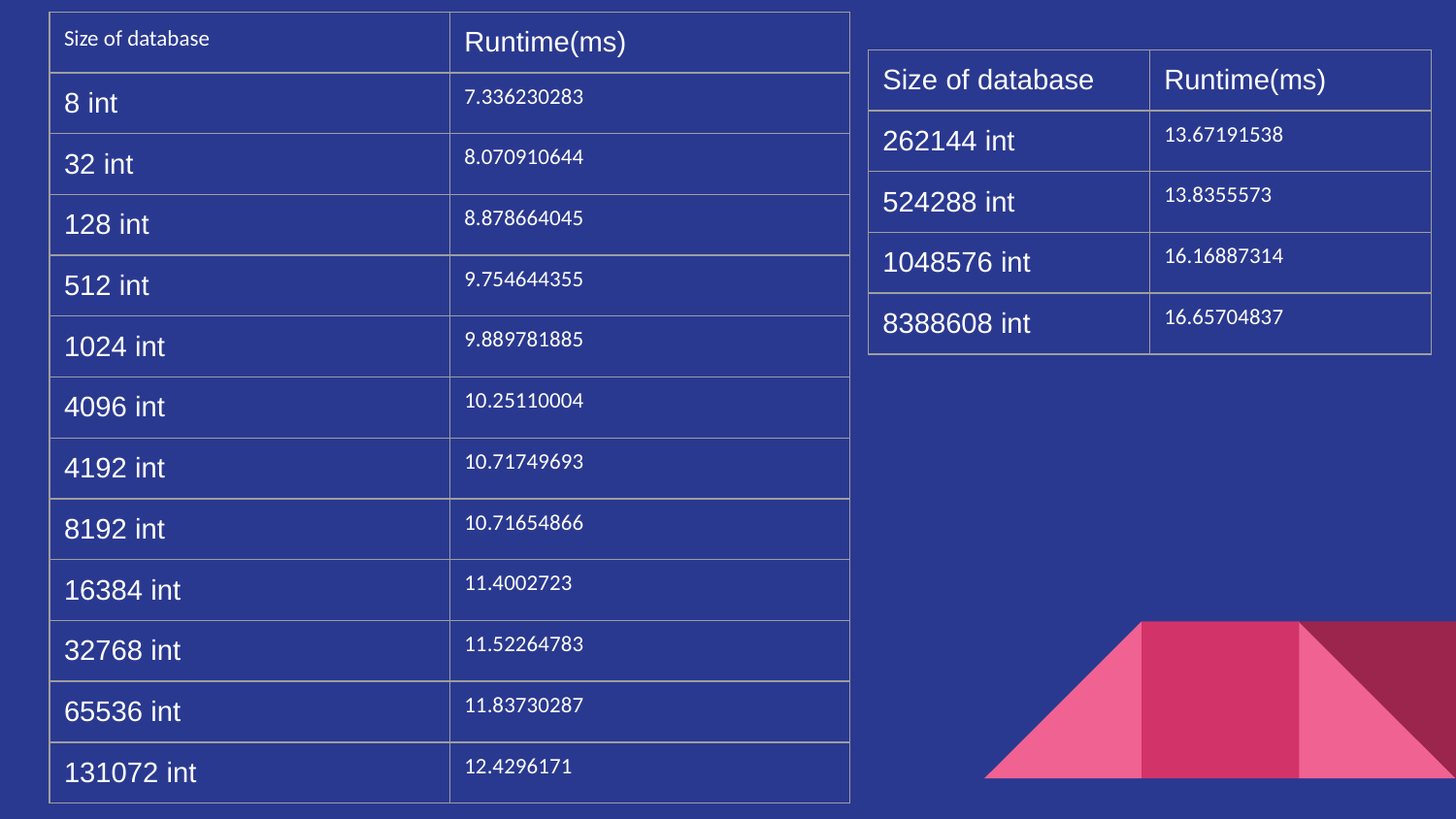

| Size of database | Runtime(ms) |
| --- | --- |
| 8 int | 7.336230283 |
| 32 int | 8.070910644 |
| 128 int | 8.878664045 |
| 512 int | 9.754644355 |
| 1024 int | 9.889781885 |
| 4096 int | 10.25110004 |
| 4192 int | 10.71749693 |
| 8192 int | 10.71654866 |
| 16384 int | 11.4002723 |
| 32768 int | 11.52264783 |
| 65536 int | 11.83730287 |
| 131072 int | 12.4296171 |
| Size of database | Runtime(ms) |
| --- | --- |
| 262144 int | 13.67191538 |
| 524288 int | 13.8355573 |
| 1048576 int | 16.16887314 |
| 8388608 int | 16.65704837 |
#